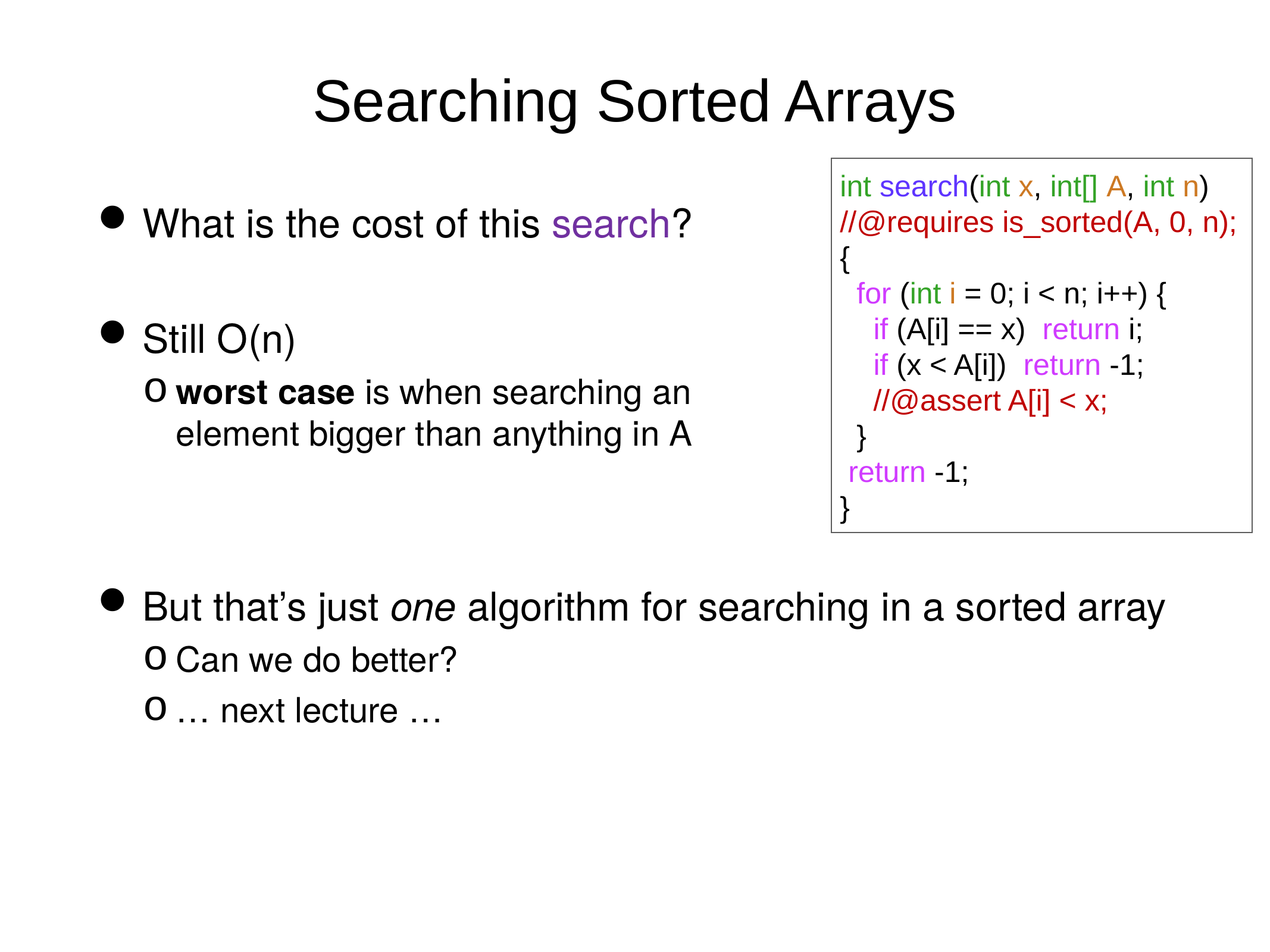

# Searching Sorted Arrays
int search(int x, int[] A, int n)
//@requires is_sorted(A, 0, n);
{
  for (int i = 0; i < n; i++) {
    if (A[i] == x)  return i;
    if (x < A[i])  return -1;
    //@assert A[i] < x;
  }
 return -1;
}
What is the cost of this search?

Still O(n)
worst case is when searching an
element bigger than anything in A

But that’s just one algorithm for searching in a sorted array
Can we do better?
… next lecture …